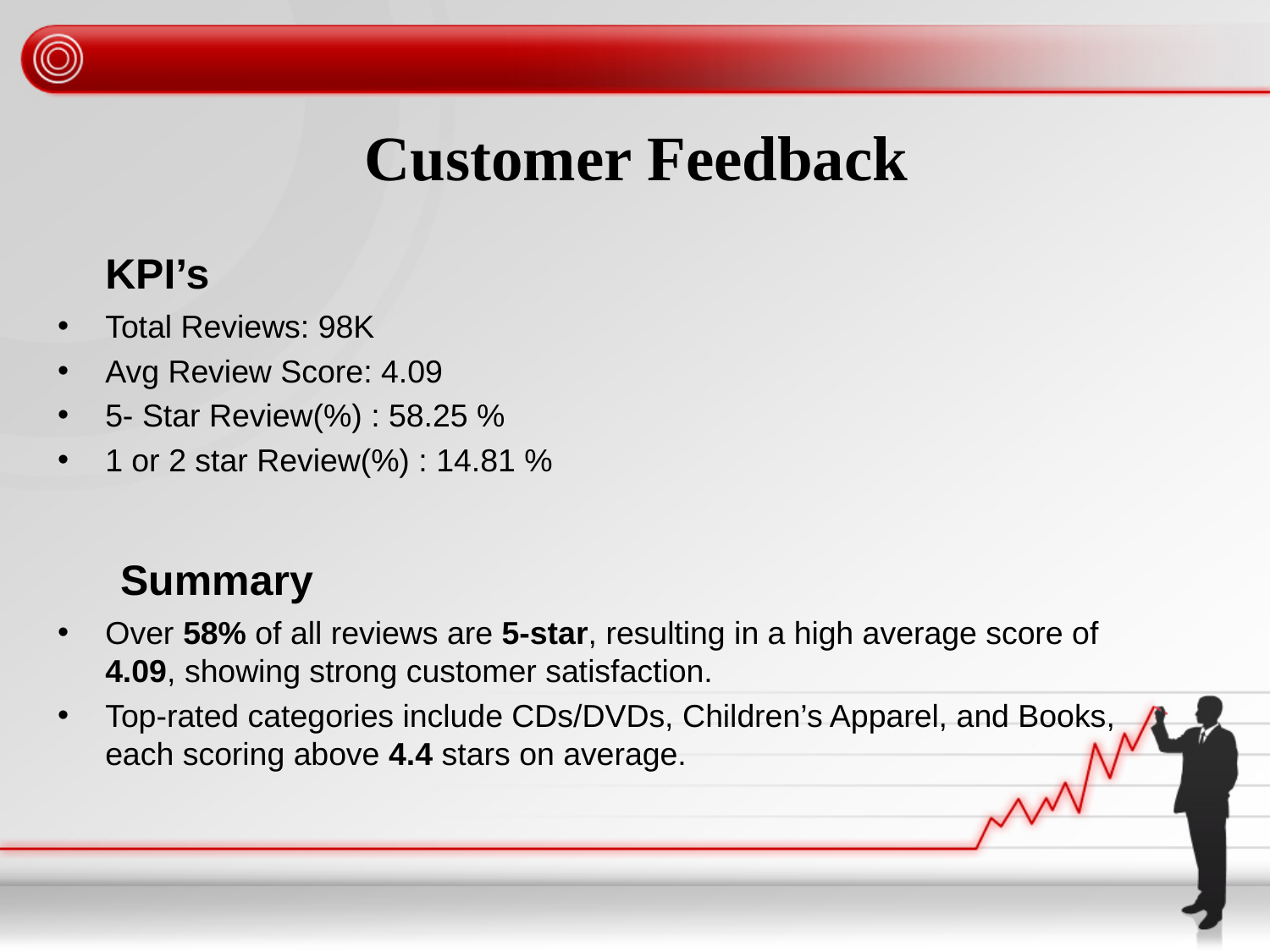

# Customer Feedback
	KPI’s
Total Reviews: 98K
Avg Review Score: 4.09
5- Star Review(%) : 58.25 %
1 or 2 star Review(%) : 14.81 %

    Summary
Over 58% of all reviews are 5-star, resulting in a high average score of 4.09, showing strong customer satisfaction.
Top-rated categories include CDs/DVDs, Children’s Apparel, and Books, each scoring above 4.4 stars on average.